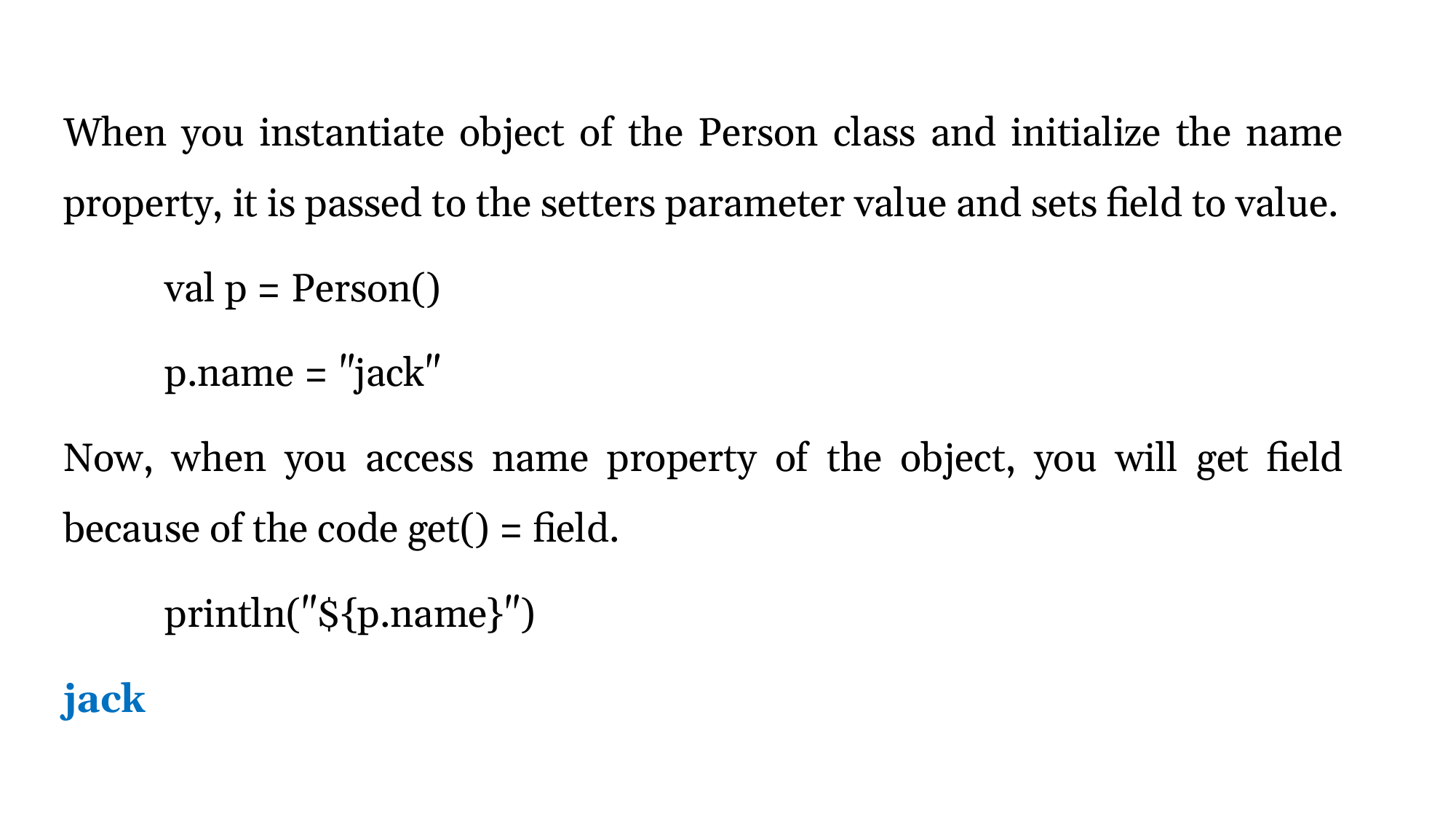

When you instantiate object of the Person class and initialize the name property, it is passed to the setters parameter value and sets field to value.
	val p = Person()
	p.name = "jack"
Now, when you access name property of the object, you will get field because of the code get() = field.
	println("${p.name}")
jack